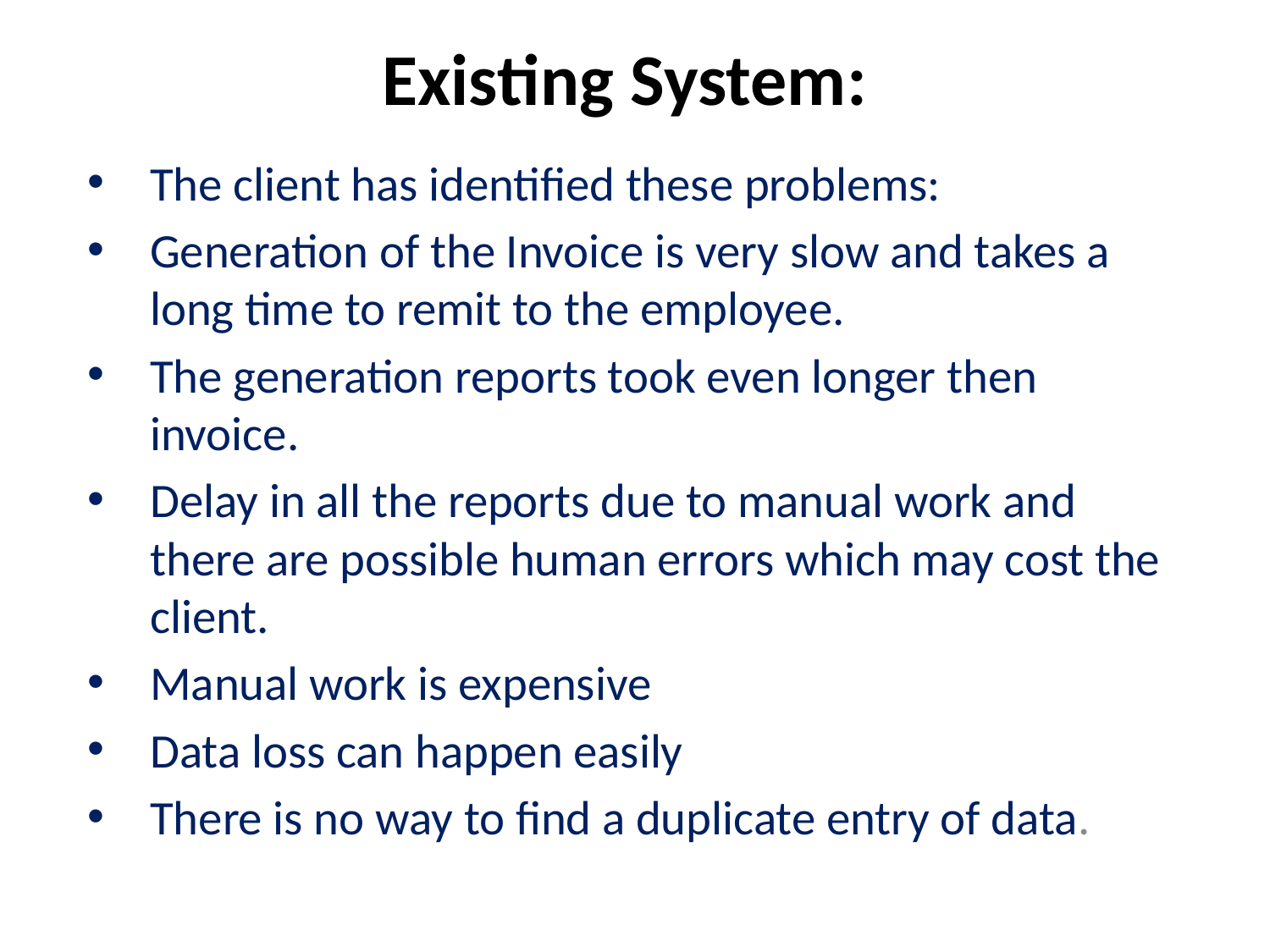

# Existing System:
The client has identified these problems:
Generation of the Invoice is very slow and takes a long time to remit to the employee.
The generation reports took even longer then invoice.
Delay in all the reports due to manual work and there are possible human errors which may cost the client.
Manual work is expensive
Data loss can happen easily
There is no way to find a duplicate entry of data.